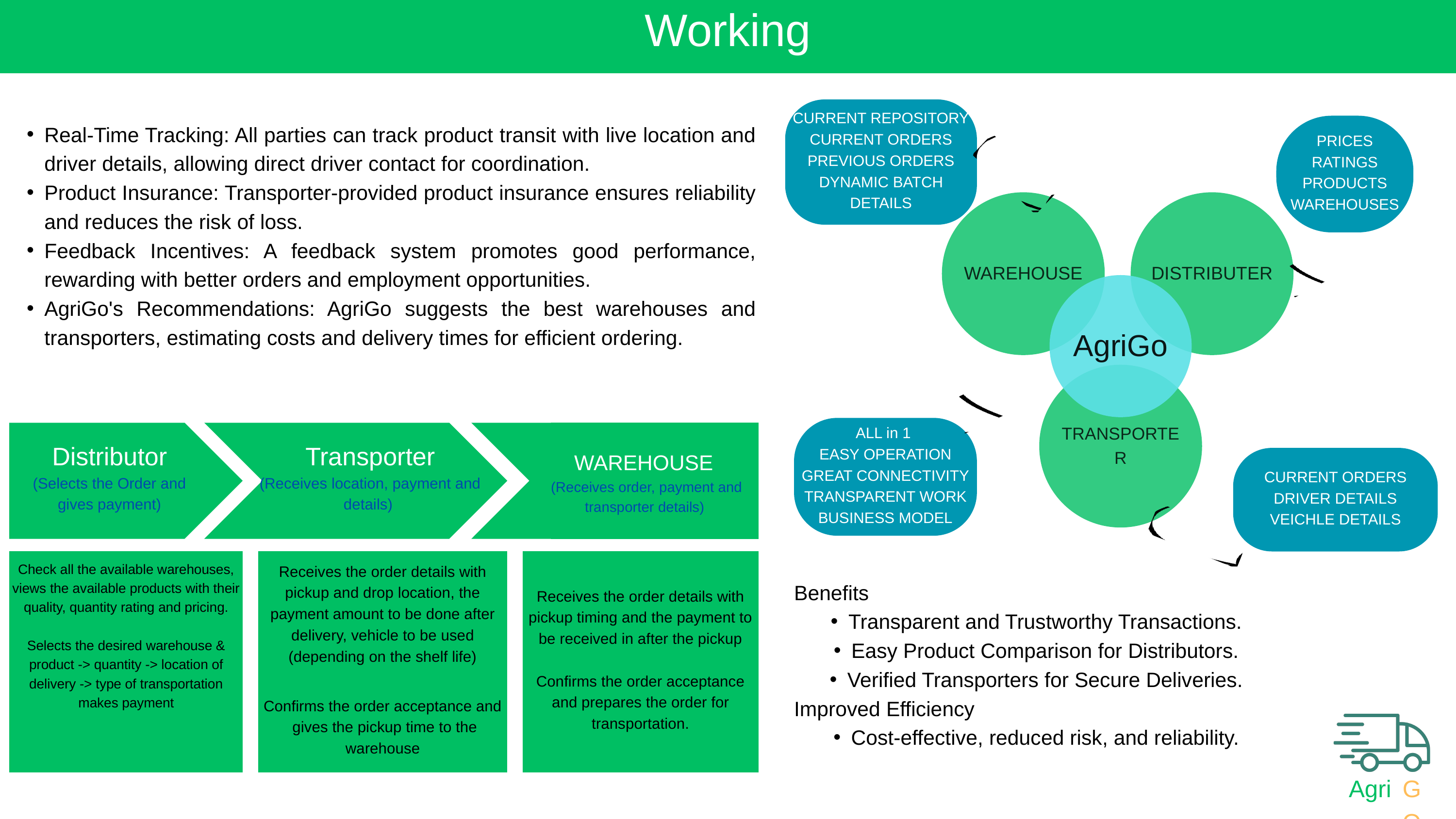

Working

CURRENT REPOSITORY
CURRENT ORDERS
PREVIOUS ORDERS
DYNAMIC BATCH DETAILS

PRICES
RATINGS
PRODUCTS
WAREHOUSES
Real-Time Tracking: All parties can track product transit with live location and driver details, allowing direct driver contact for coordination.
Product Insurance: Transporter-provided product insurance ensures reliability and reduces the risk of loss.
Feedback Incentives: A feedback system promotes good performance, rewarding with better orders and employment opportunities.
AgriGo's Recommendations: AgriGo suggests the best warehouses and transporters, estimating costs and delivery times for efficient ordering.

WAREHOUSE

DISTRIBUTER

AgriGo

TRANSPORTER

ALL in 1
EASY OPERATION
GREAT CONNECTIVITY
TRANSPARENT WORK
BUSINESS MODEL

Distributor
(Selects the Order and gives payment)

Transporter
(Receives location, payment and details)

WAREHOUSE
(Receives order, payment and
transporter details)

CURRENT ORDERS
DRIVER DETAILS
VEICHLE DETAILS

Receives the order details with pickup and drop location, the payment amount to be done after delivery, vehicle to be used (depending on the shelf life)

Confirms the order acceptance and  gives the pickup time to the warehouse

Receives the order details with pickup timing and the payment to be received in after the pickup

Confirms the order acceptance and prepares the order for transportation.
Check all the available warehouses, views the available products with their quality, quantity rating and pricing.

Selects the desired warehouse & product -> quantity -> location of delivery -> type of transportation makes payment

Benefits
Transparent and Trustworthy Transactions.
Easy Product Comparison for Distributors.
Verified Transporters for Secure Deliveries.
Improved Efficiency
Cost-effective, reduced risk, and reliability.

Agri
GO